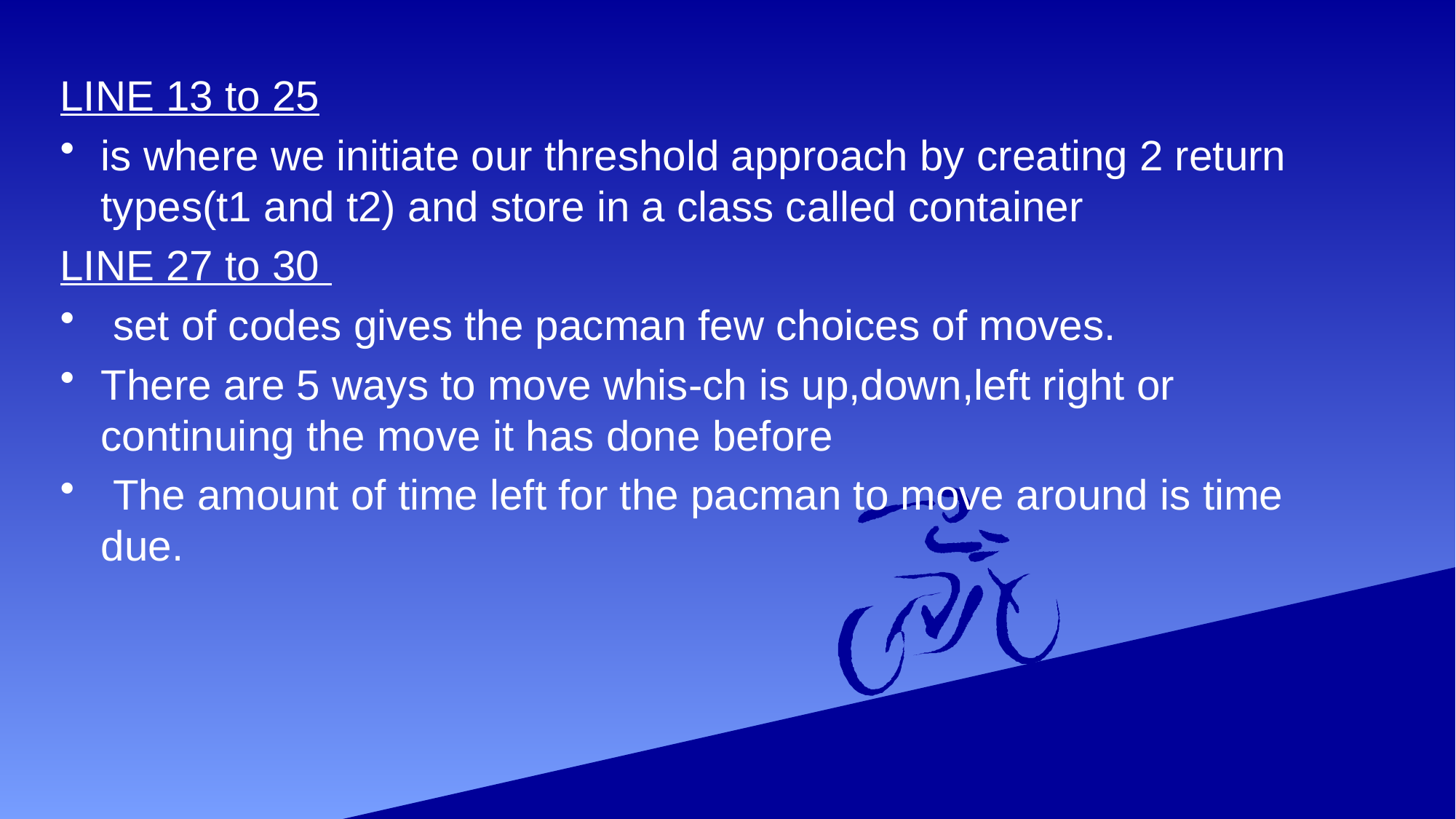

LINE 13 to 25
is where we initiate our threshold approach by creating 2 return types(t1 and t2) and store in a class called container
LINE 27 to 30
 set of codes gives the pacman few choices of moves.
There are 5 ways to move whis-ch is up,down,left right or continuing the move it has done before
 The amount of time left for the pacman to move around is time due.